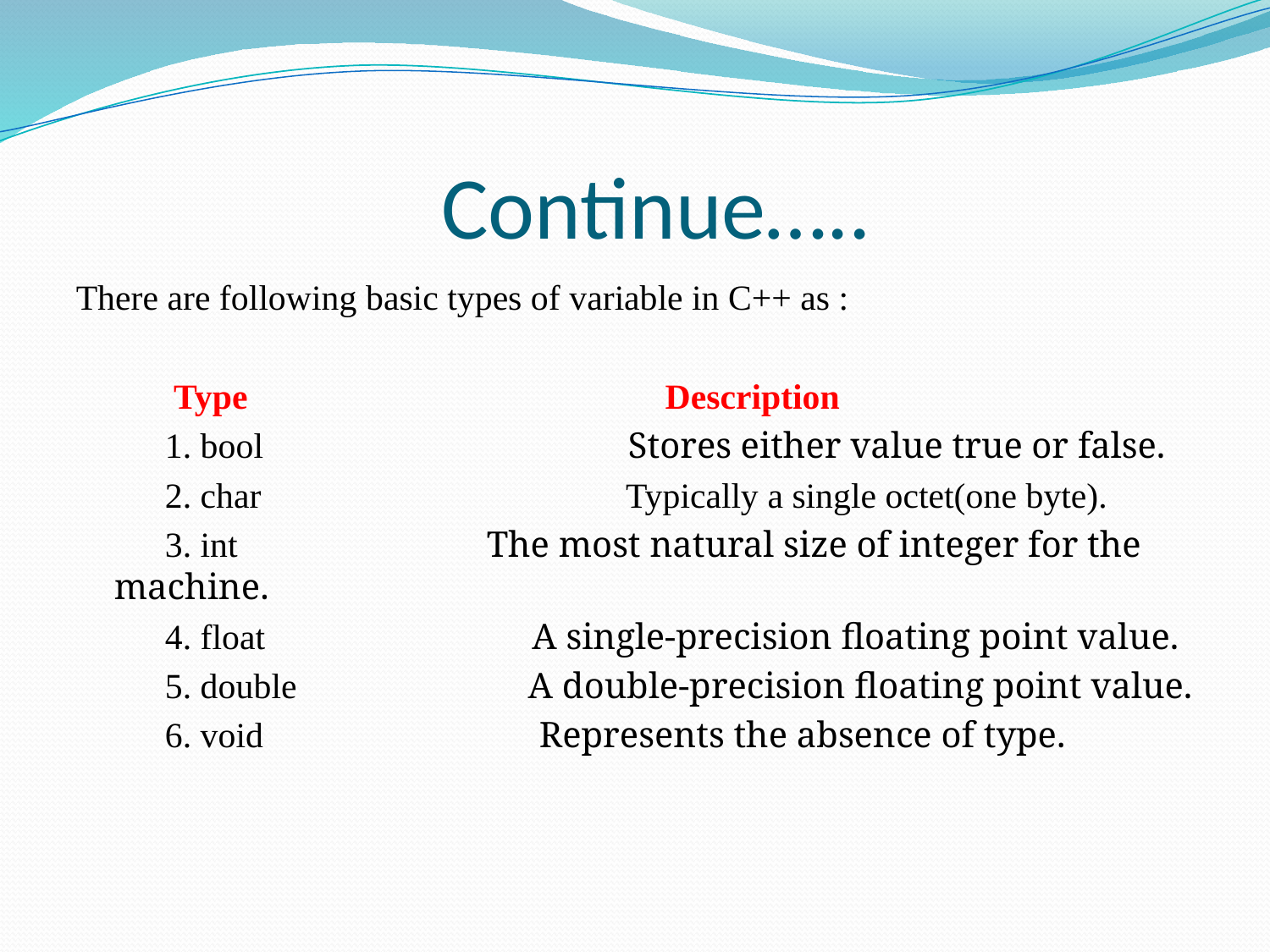

# Continue…..
There are following basic types of variable in C++ as :

           Type                                               Description
          1. bool                                         Stores either value true or false.
          2. char                                         Typically a single octet(one byte).
          3. int                            The most natural size of integer for the machine.
          4. float                              A single-precision floating point value.
          5. double                          A double-precision floating point value.
          6. void                               Represents the absence of type.